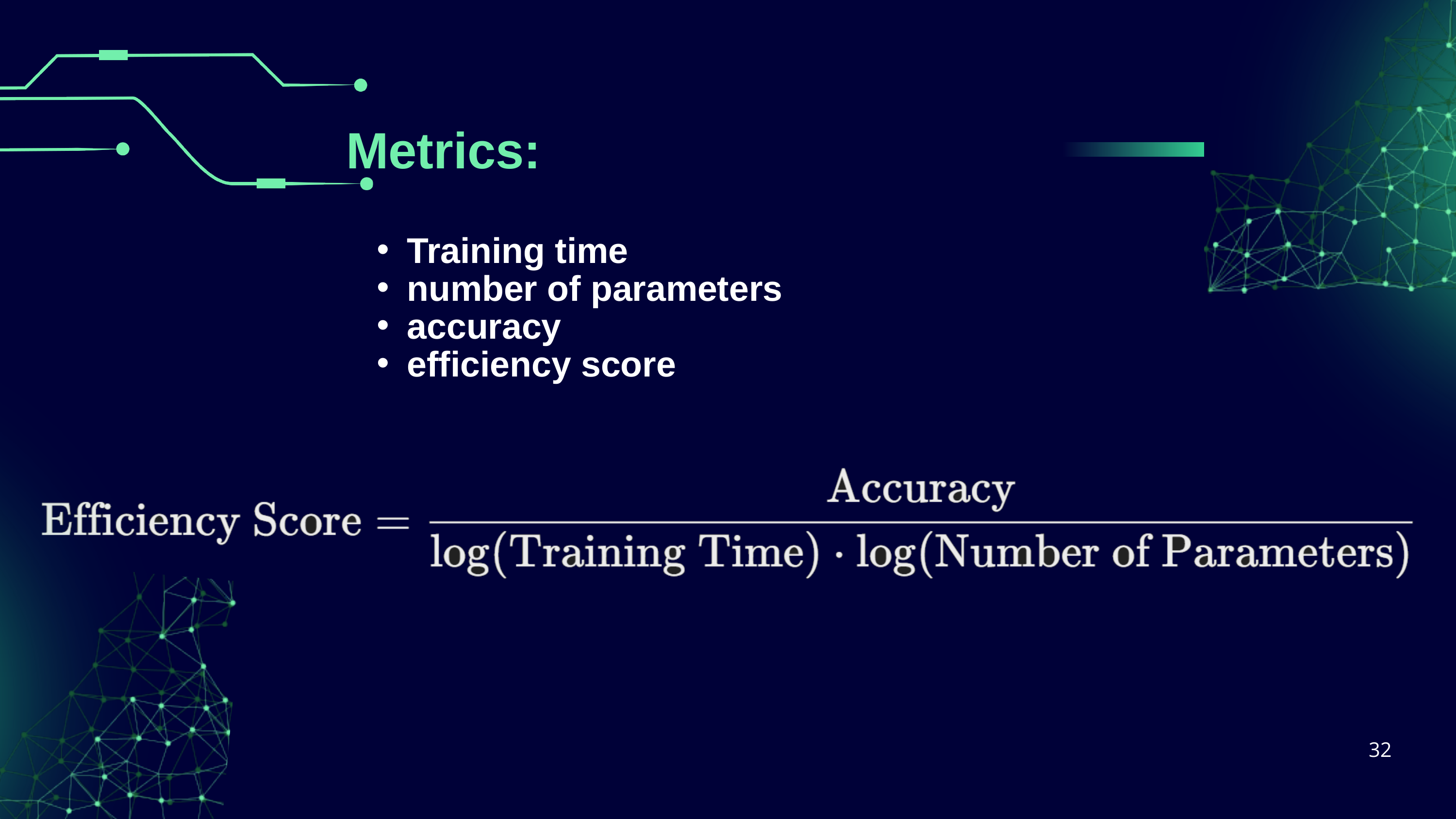

Metrics:

Training time
number of parameters
accuracy
efficiency score

32